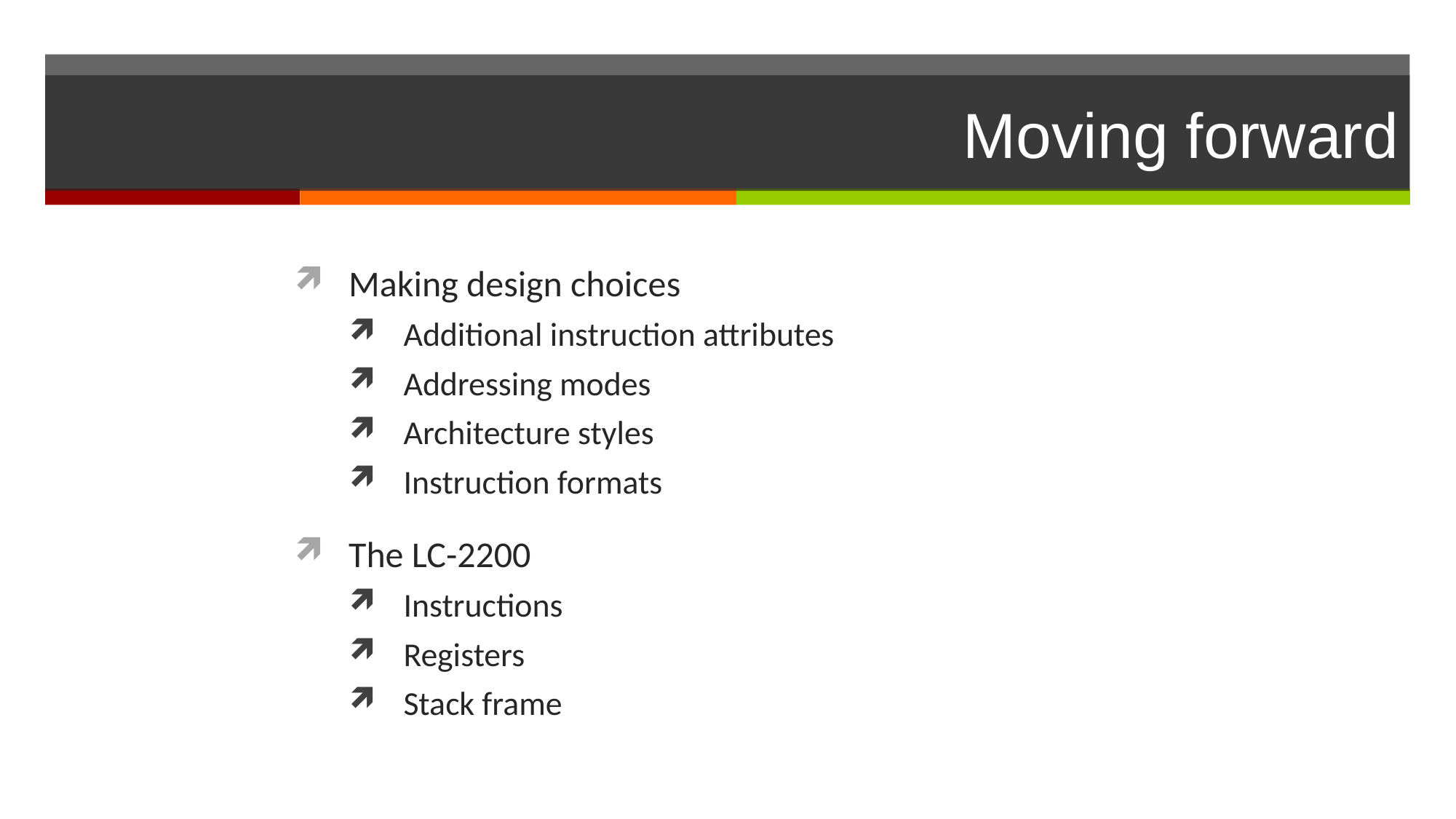

# Moving forward
Making design choices
Additional instruction attributes
Addressing modes
Architecture styles
Instruction formats
The LC-2200
Instructions
Registers
Stack frame